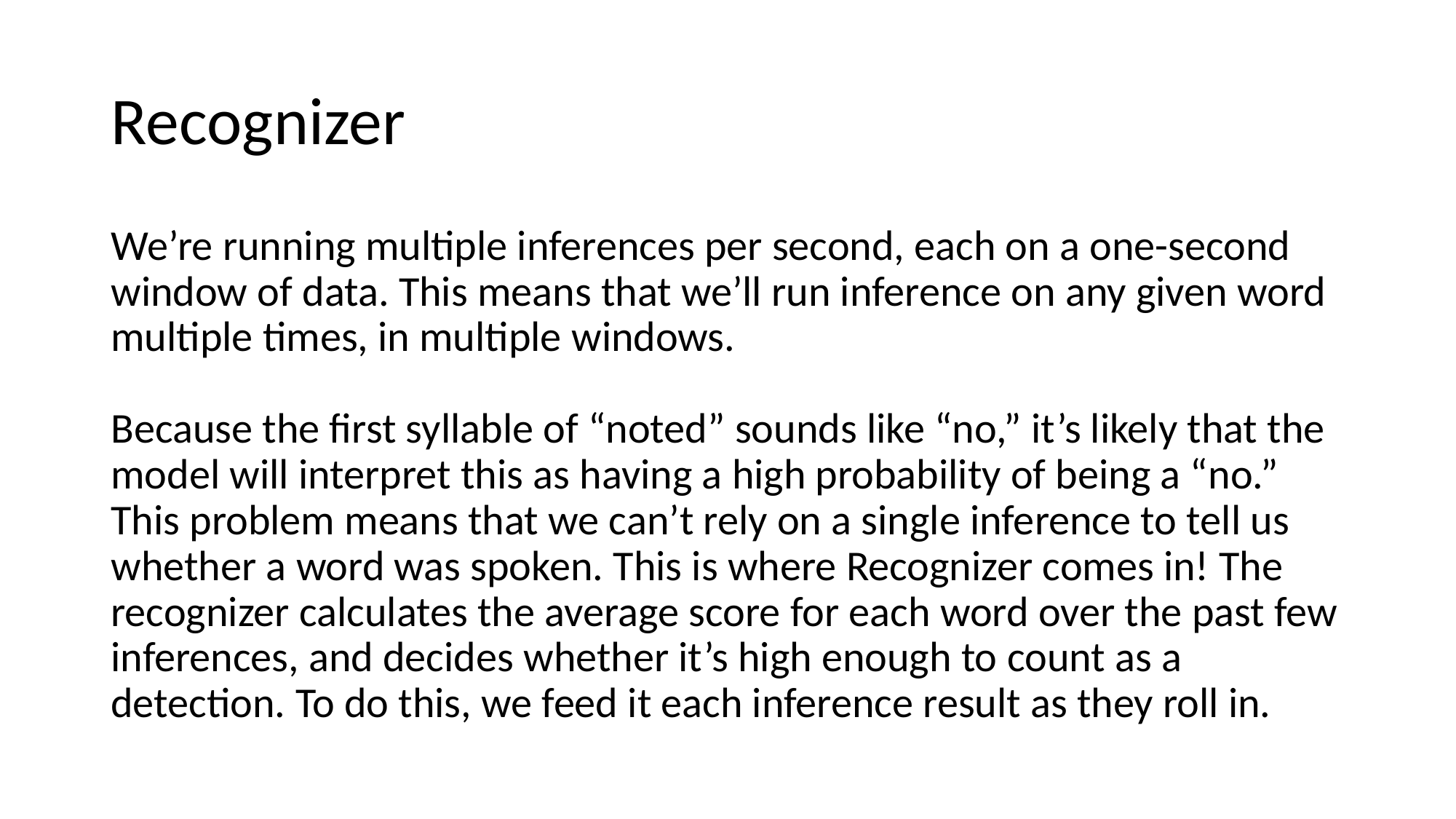

# Recognizer
﻿We’re running multiple inferences per second, each on a one-second window of data. This means that we’ll run inference on any given word multiple times, in multiple windows.
﻿Because the first syllable of “noted” sounds like “no,” it’s likely that the model will interpret this as having a high probability of being a “no.” This problem means that we can’t rely on a single inference to tell us whether a word was spoken. This is where Recognizer comes in! The recognizer calculates the average score for each word over the past few inferences, and decides whether it’s high enough to count as a detection. To do this, we feed it each inference result as they roll in.